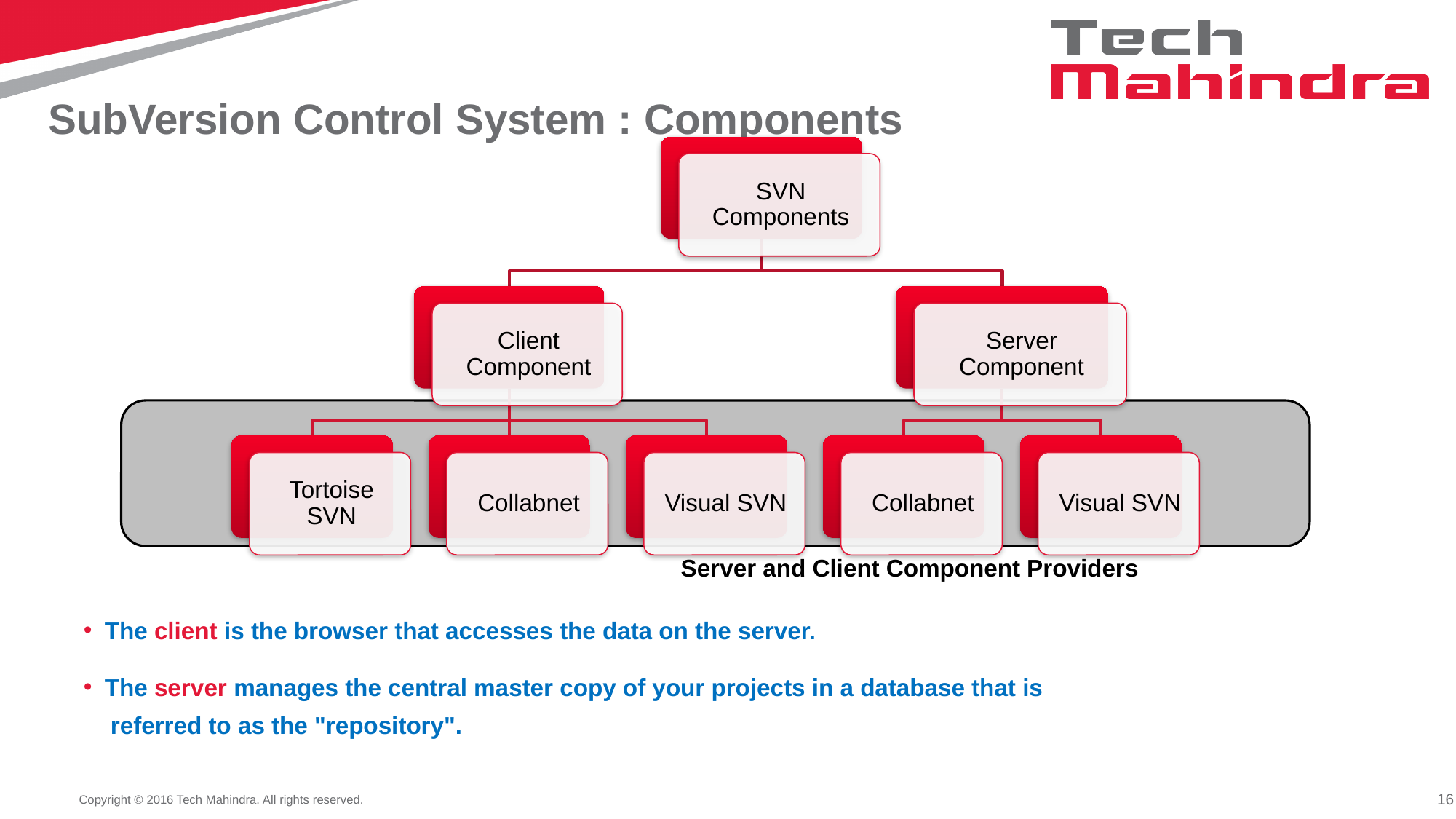

# SubVersion Control System : Components
SVN Components
Client Component
Tortoise SVN
Collabnet
Visual SVN
Server Component
Collabnet
Visual SVN

Server and Client Component Providers
The client is the browser that accesses the data on the server.

The server manages the central master copy of your projects in a database that is
    referred to as the "repository".